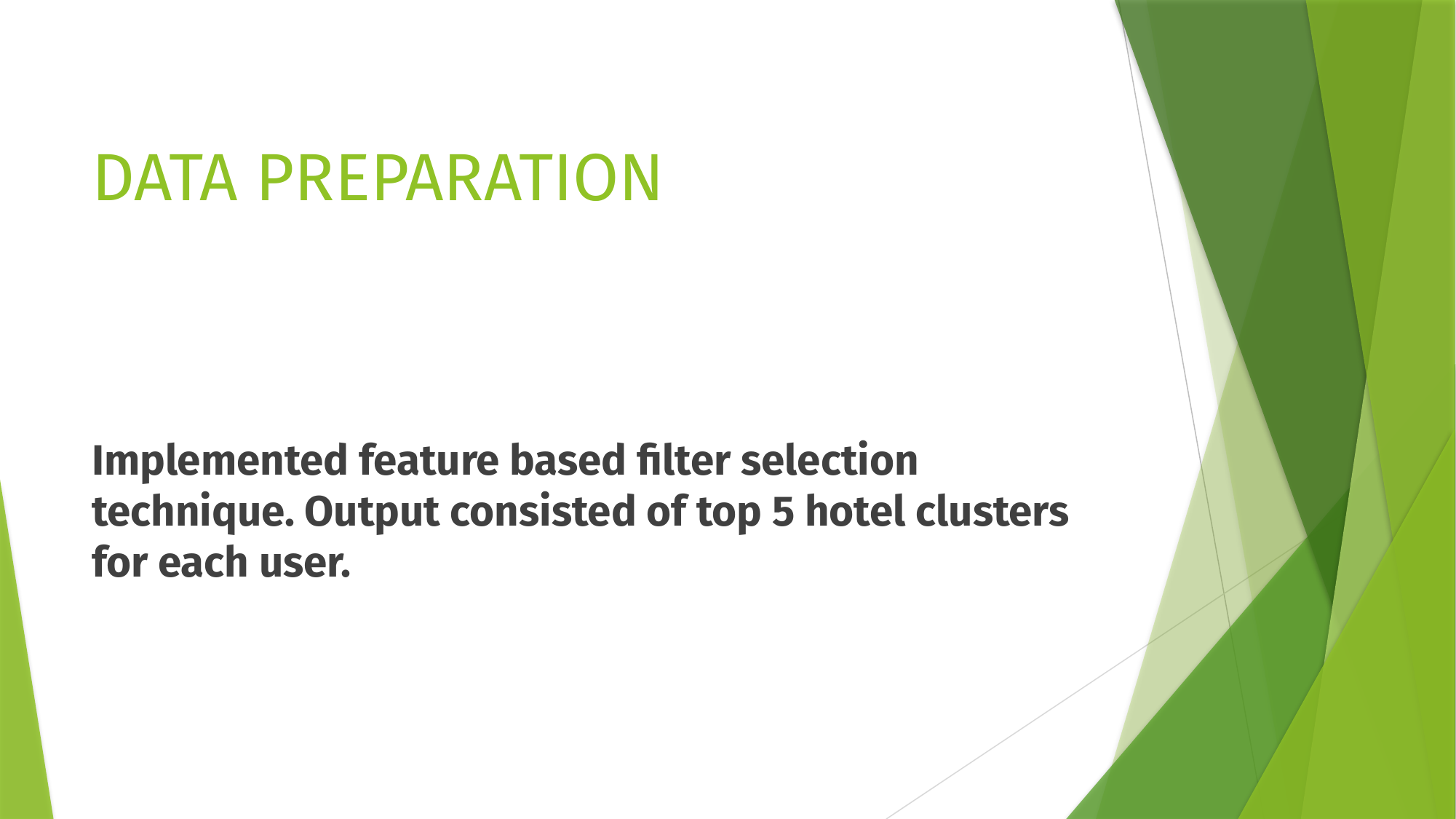

# DATA PREPARATION
Implemented feature based filter selection technique. Output consisted of top 5 hotel clusters for each user.